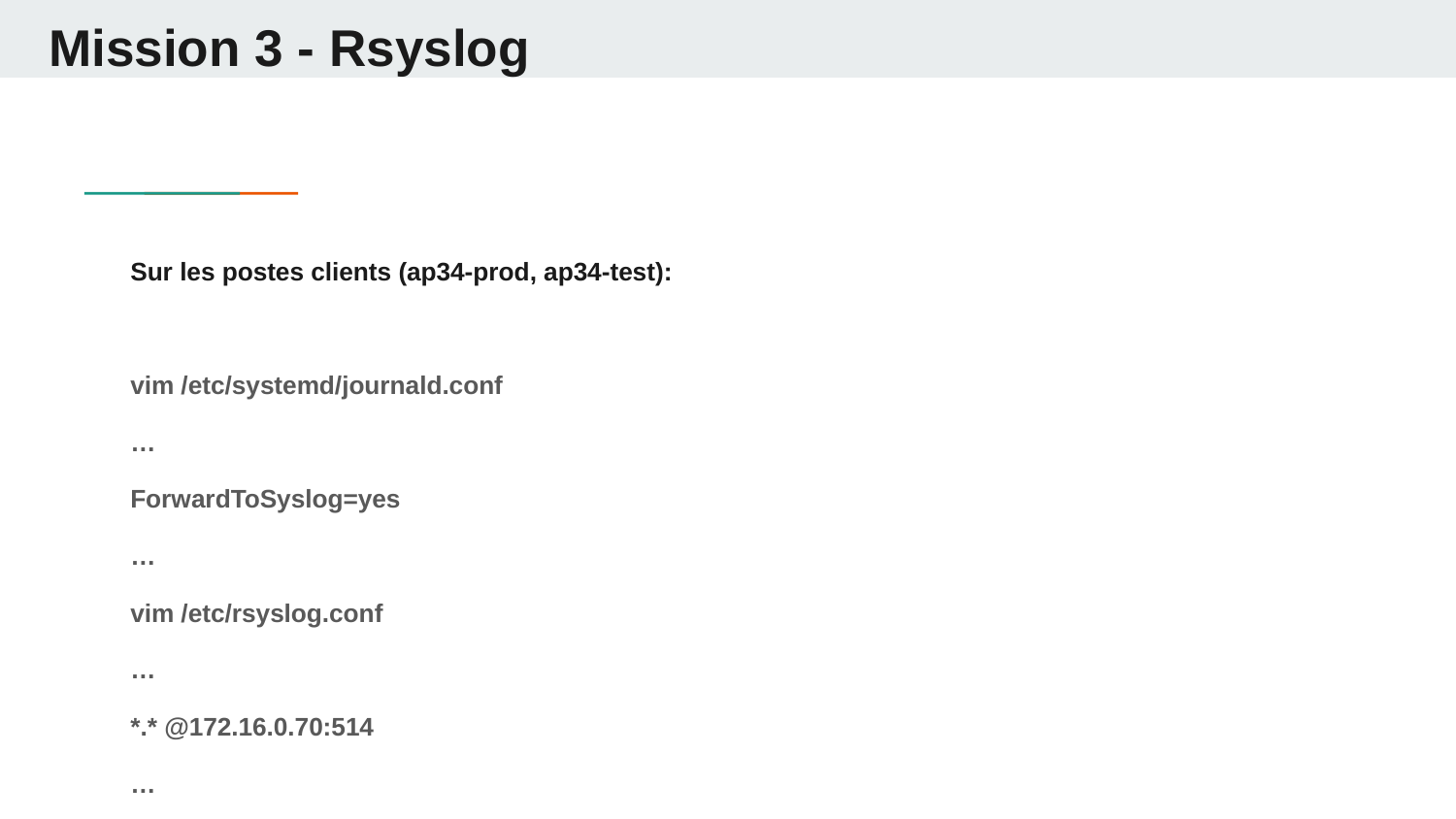

# Mission 3 - Rsyslog
Sur les postes clients (ap34-prod, ap34-test):

vim /etc/systemd/journald.conf
…
ForwardToSyslog=yes
…
vim /etc/rsyslog.conf
…
*.* @172.16.0.70:514
…